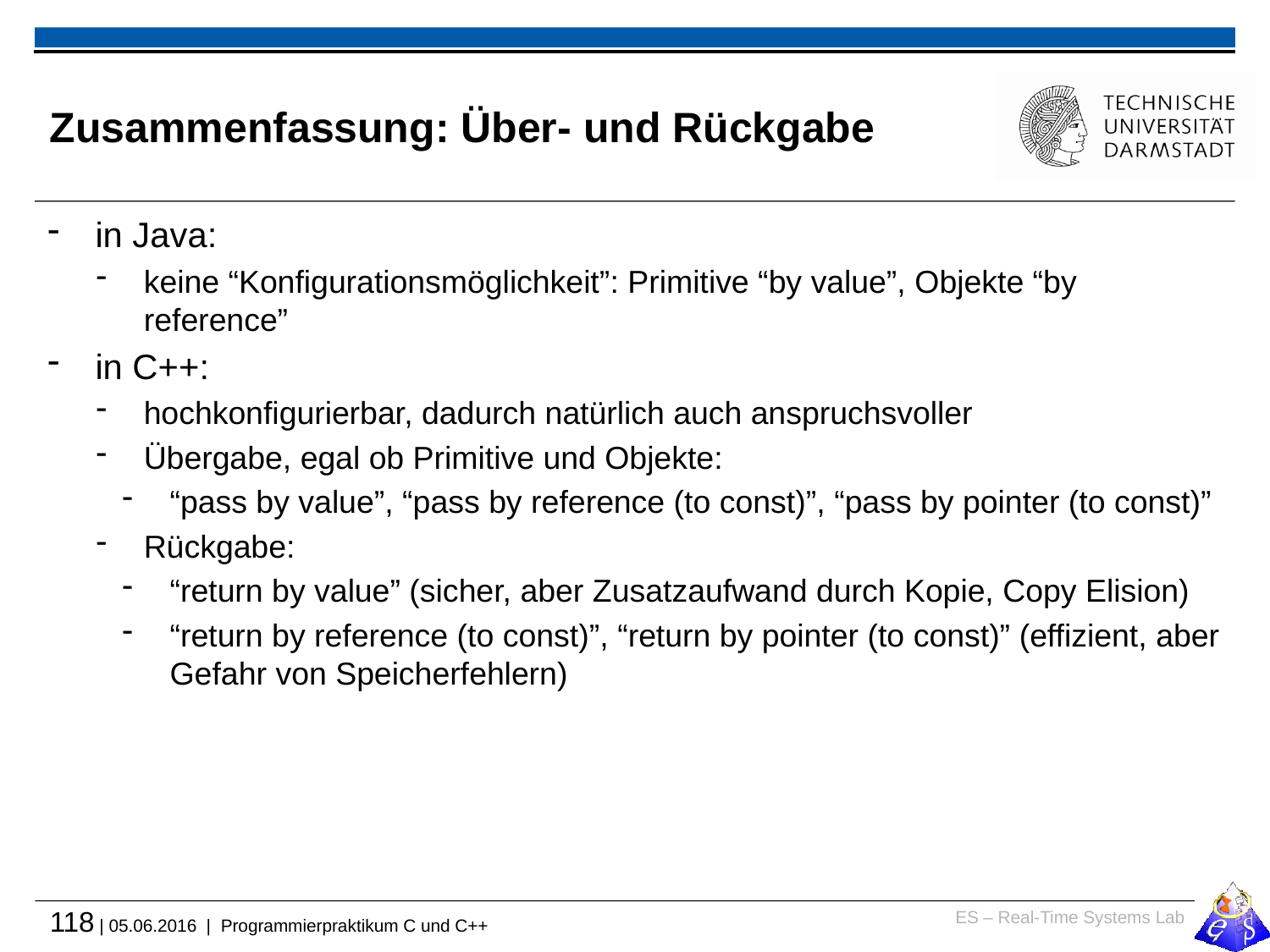

# Zusammenfassung: Über- und Rückgabe
in Java:
keine “Konfigurationsmöglichkeit”: Primitive “by value”, Objekte “by reference”
in C++:
hochkonfigurierbar, dadurch natürlich auch anspruchsvoller
Übergabe, egal ob Primitive und Objekte:
“pass by value”, “pass by reference (to const)”, “pass by pointer (to const)”
Rückgabe:
“return by value” (sicher, aber Zusatzaufwand durch Kopie, Copy Elision)
“return by reference (to const)”, “return by pointer (to const)” (effizient, aber Gefahr von Speicherfehlern)